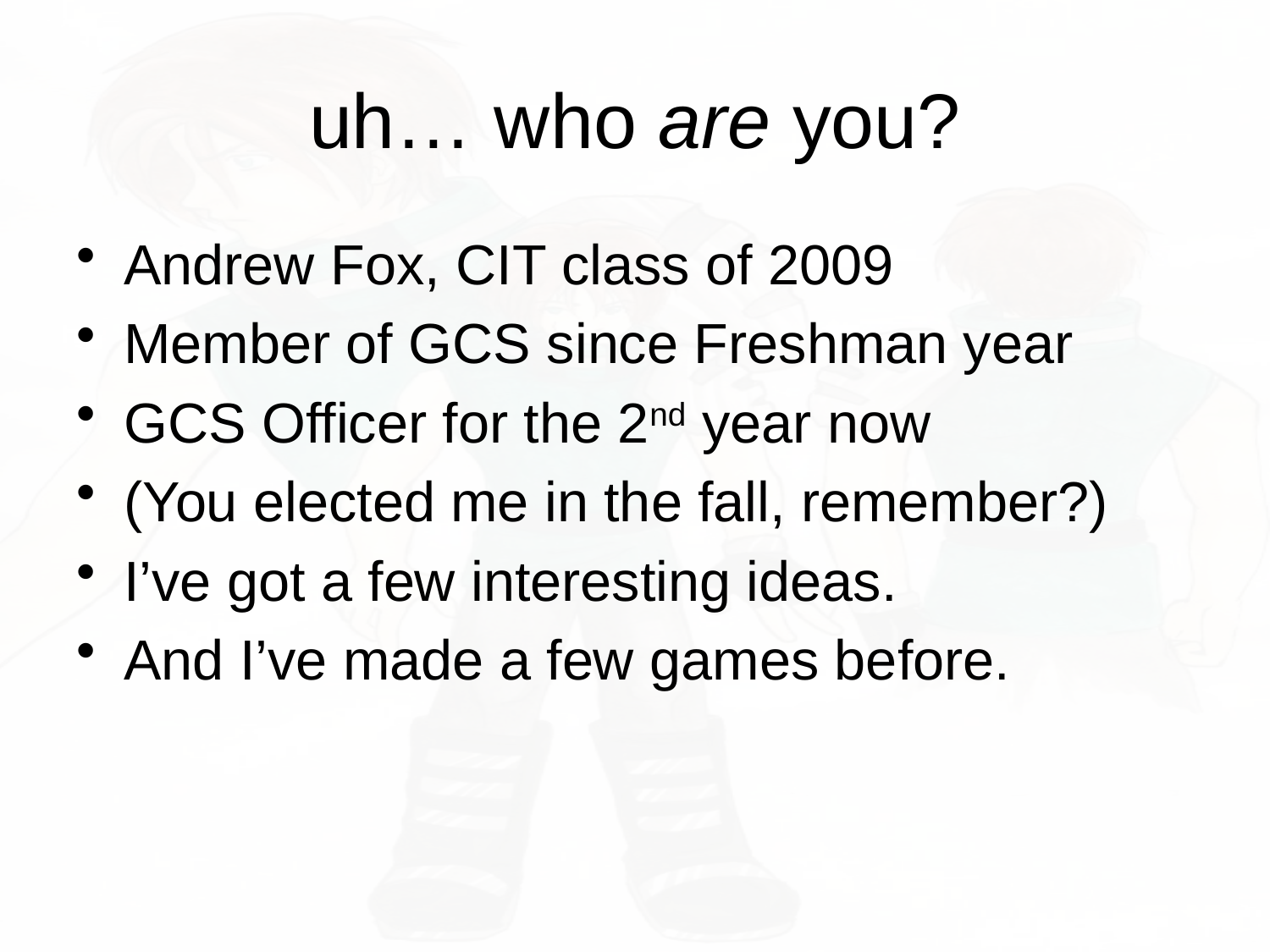

# uh… who are you?
Andrew Fox, CIT class of 2009
Member of GCS since Freshman year
GCS Officer for the 2nd year now
(You elected me in the fall, remember?)
I’ve got a few interesting ideas.
And I’ve made a few games before.